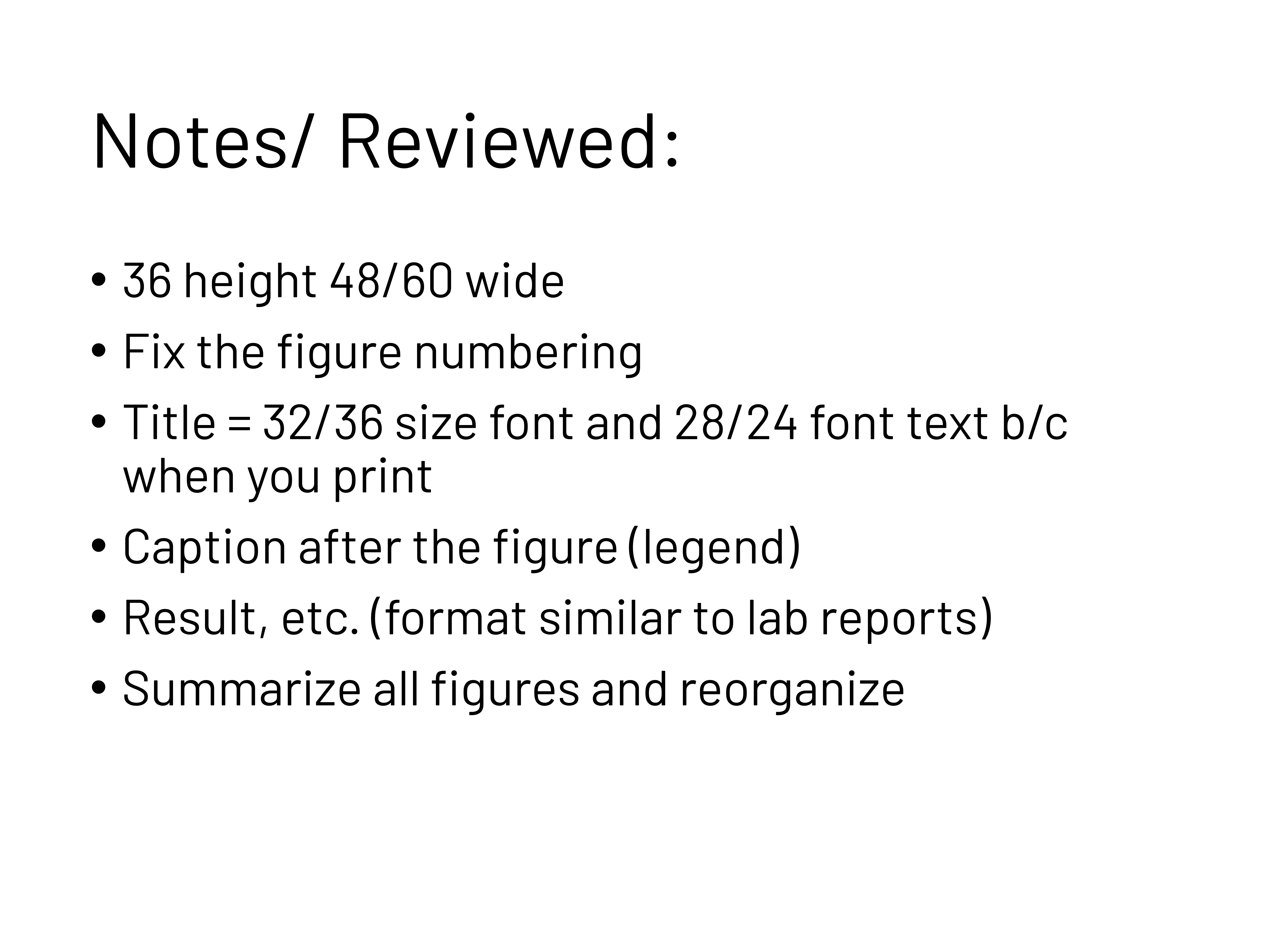

# Notes/ Reviewed:
36 height 48/60 wide
Fix the figure numbering
Title = 32/36 size font and 28/24 font text b/c when you print
Caption after the figure (legend)
Result, etc. (format similar to lab reports)
Summarize all figures and reorganize